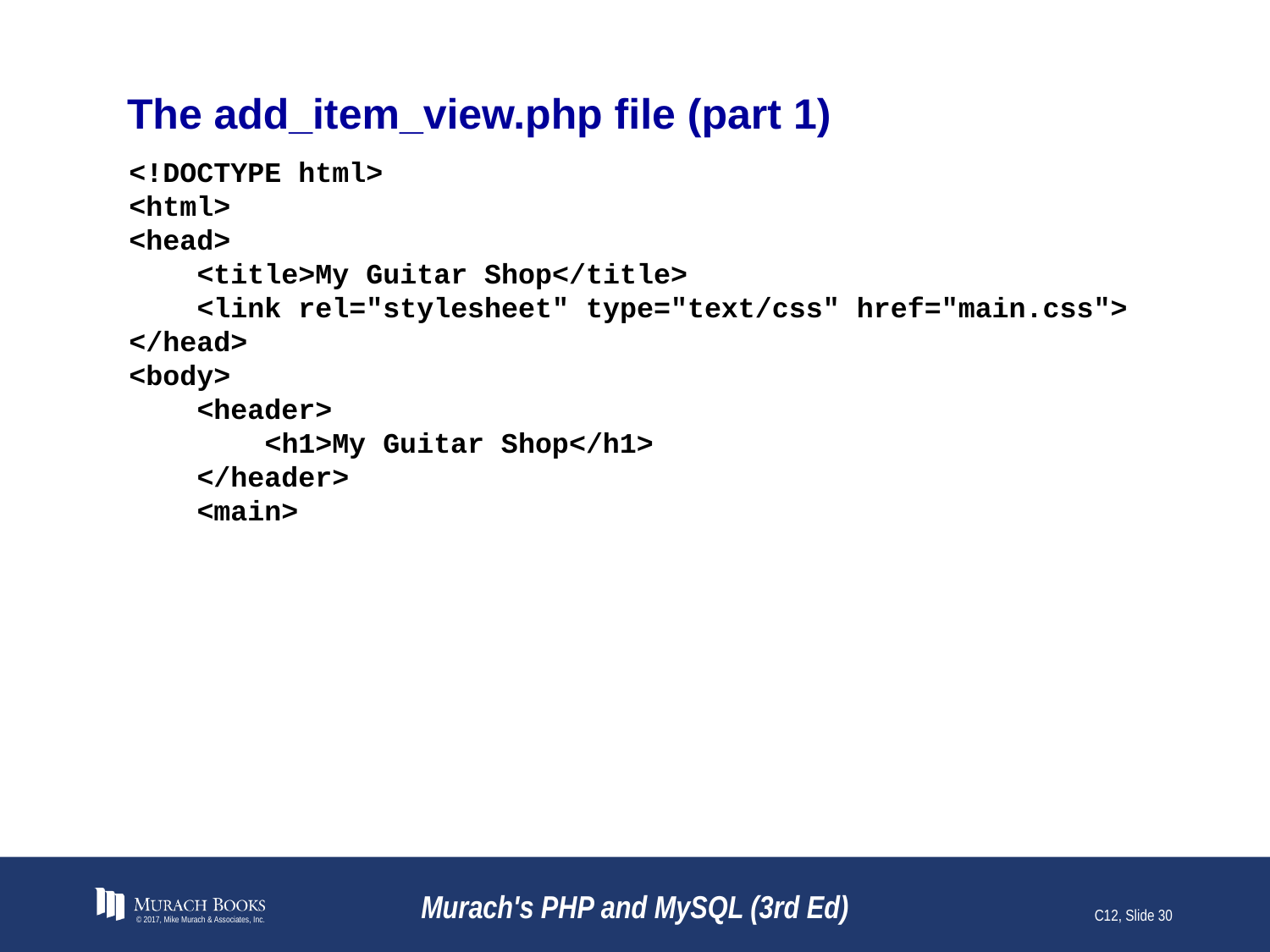

# The add_item_view.php file (part 1)
<!DOCTYPE html>
<html>
<head>
    <title>My Guitar Shop</title>
    <link rel="stylesheet" type="text/css" href="main.css">
</head>
<body>
    <header>
        <h1>My Guitar Shop</h1>
    </header>
    <main>

© 2017, Mike Murach & Associates, Inc.
Murach's PHP and MySQL (3rd Ed)

C12, Slide 30